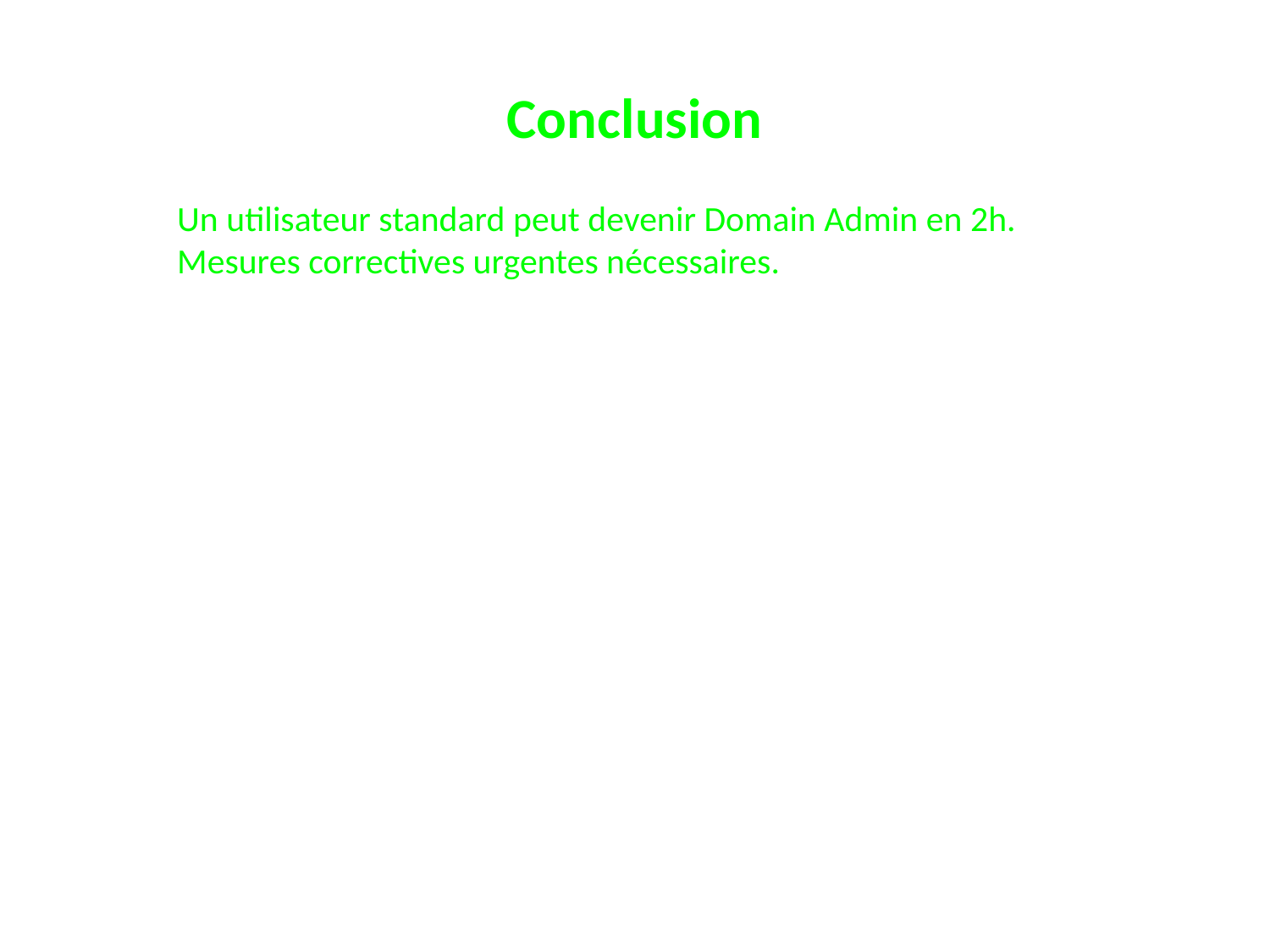

Conclusion

Un utilisateur standard peut devenir Domain Admin en 2h.
Mesures correctives urgentes nécessaires.